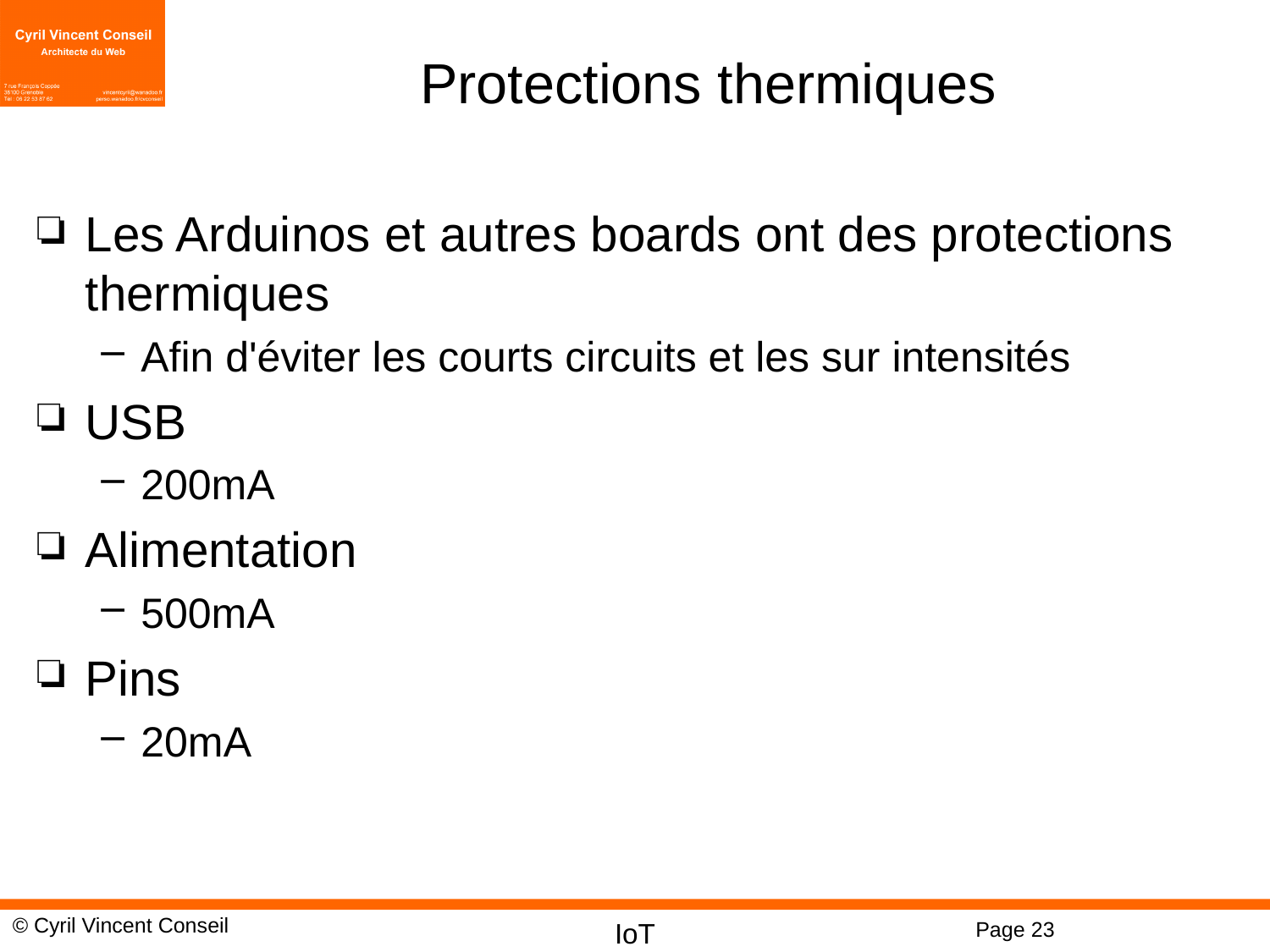

# Protections thermiques
Les Arduinos et autres boards ont des protections thermiques
Afin d'éviter les courts circuits et les sur intensités
USB
200mA
Alimentation
500mA
Pins
20mA